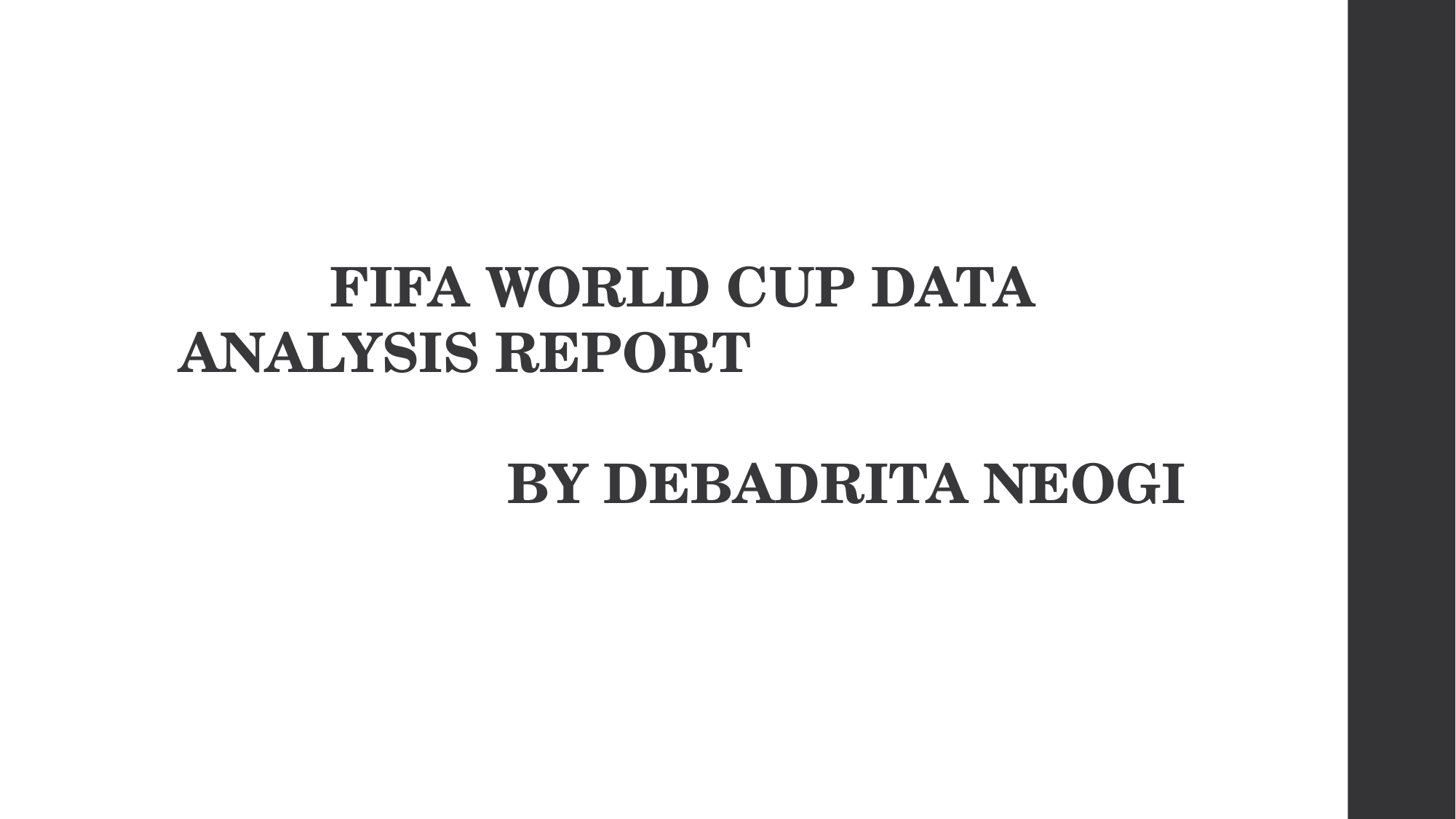

FIFA WORLD CUP DATA ANALYSIS REPORT

                     BY DEBADRITA NEOGI